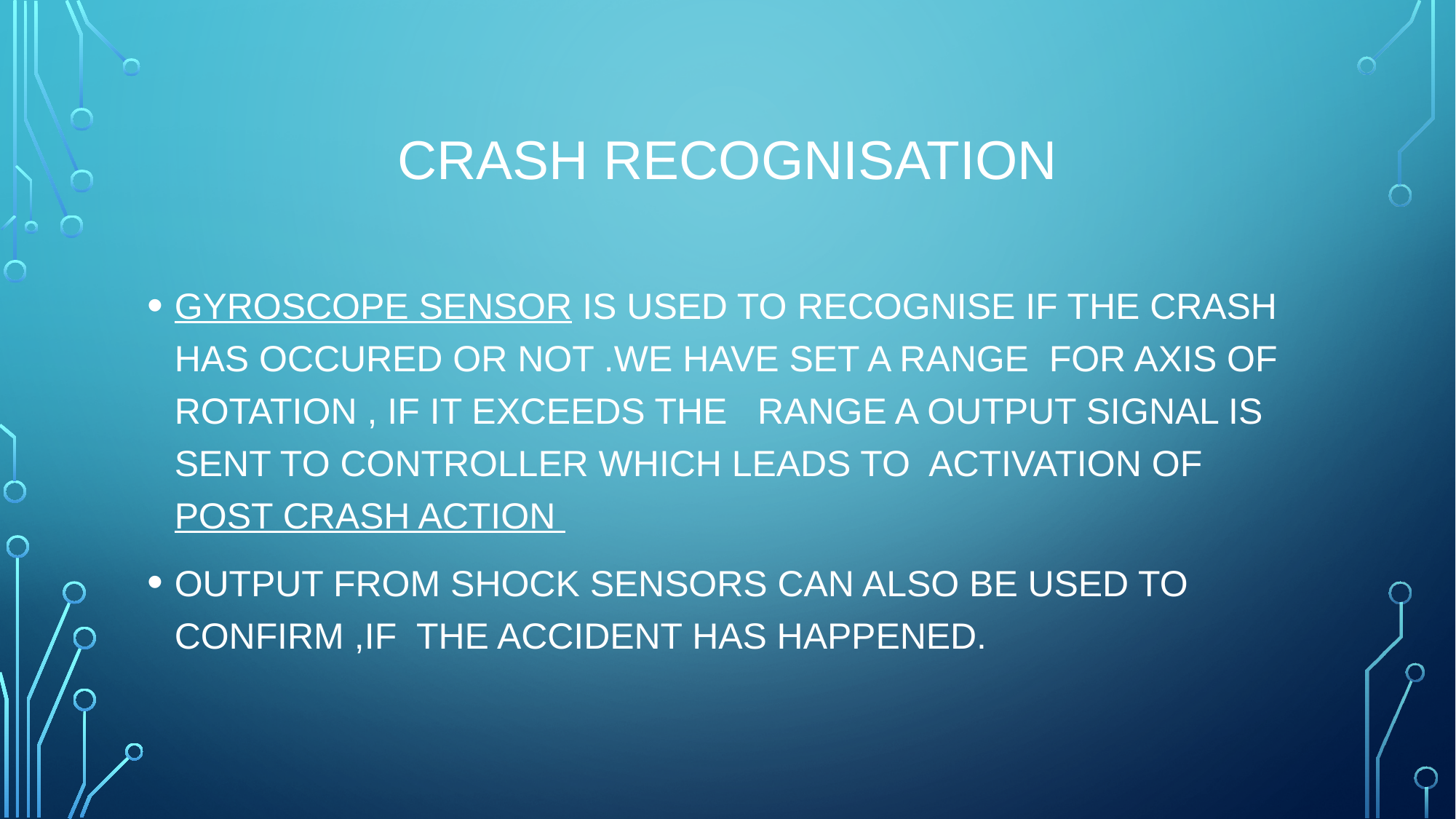

# CRASH RECOGNISATION
GYROSCOPE SENSOR IS USED TO RECOGNISE IF THE CRASH HAS OCCURED OR NOT .WE HAVE SET A RANGE  FOR AXIS OF ROTATION , IF IT EXCEEDS THE   RANGE A OUTPUT SIGNAL IS SENT TO CONTROLLER WHICH LEADS TO  ACTIVATION OF POST CRASH ACTION
OUTPUT FROM SHOCK SENSORS CAN ALSO BE USED TO CONFIRM ,IF  THE ACCIDENT HAS HAPPENED.